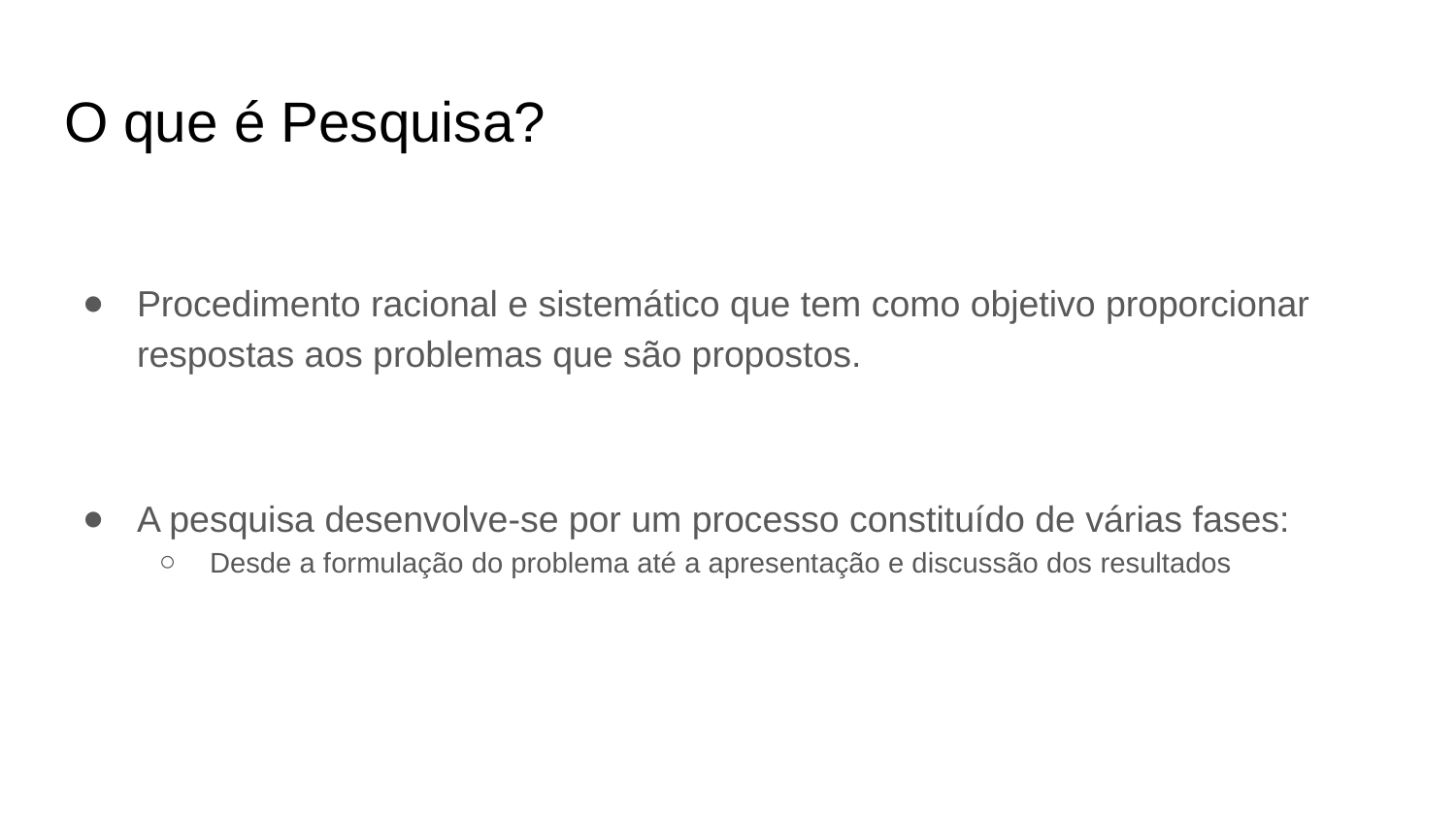

# O que é Pesquisa?

Procedimento racional e sistemático que tem como objetivo proporcionar respostas aos problemas que são propostos.

A pesquisa desenvolve-se por um processo constituído de várias fases:
Desde a formulação do problema até a apresentação e discussão dos resultados